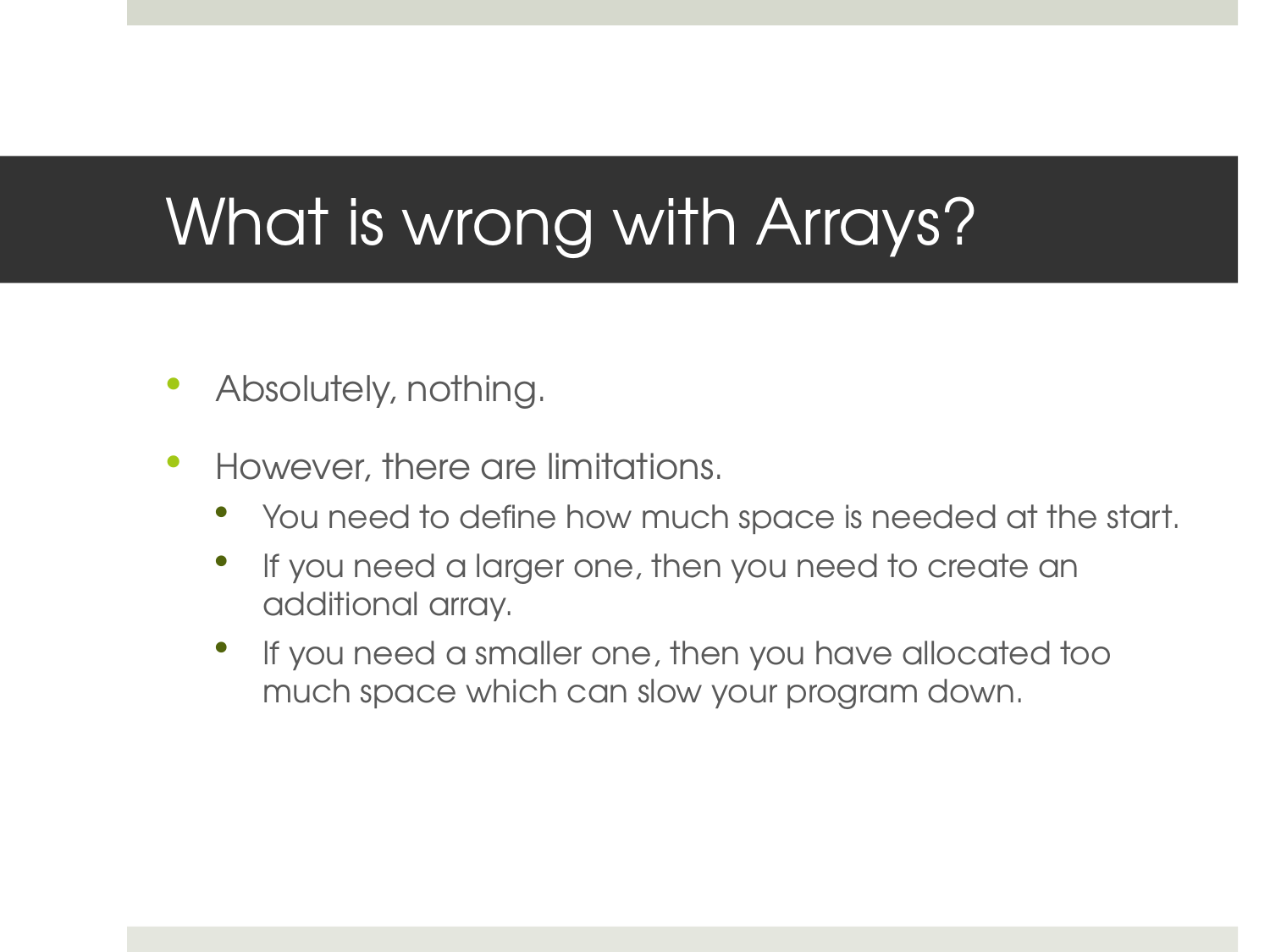

# What is wrong with Arrays?
Absolutely, nothing.
However, there are limitations.
You need to define how much space is needed at the start.
If you need a larger one, then you need to create an additional array.
If you need a smaller one, then you have allocated too much space which can slow your program down.